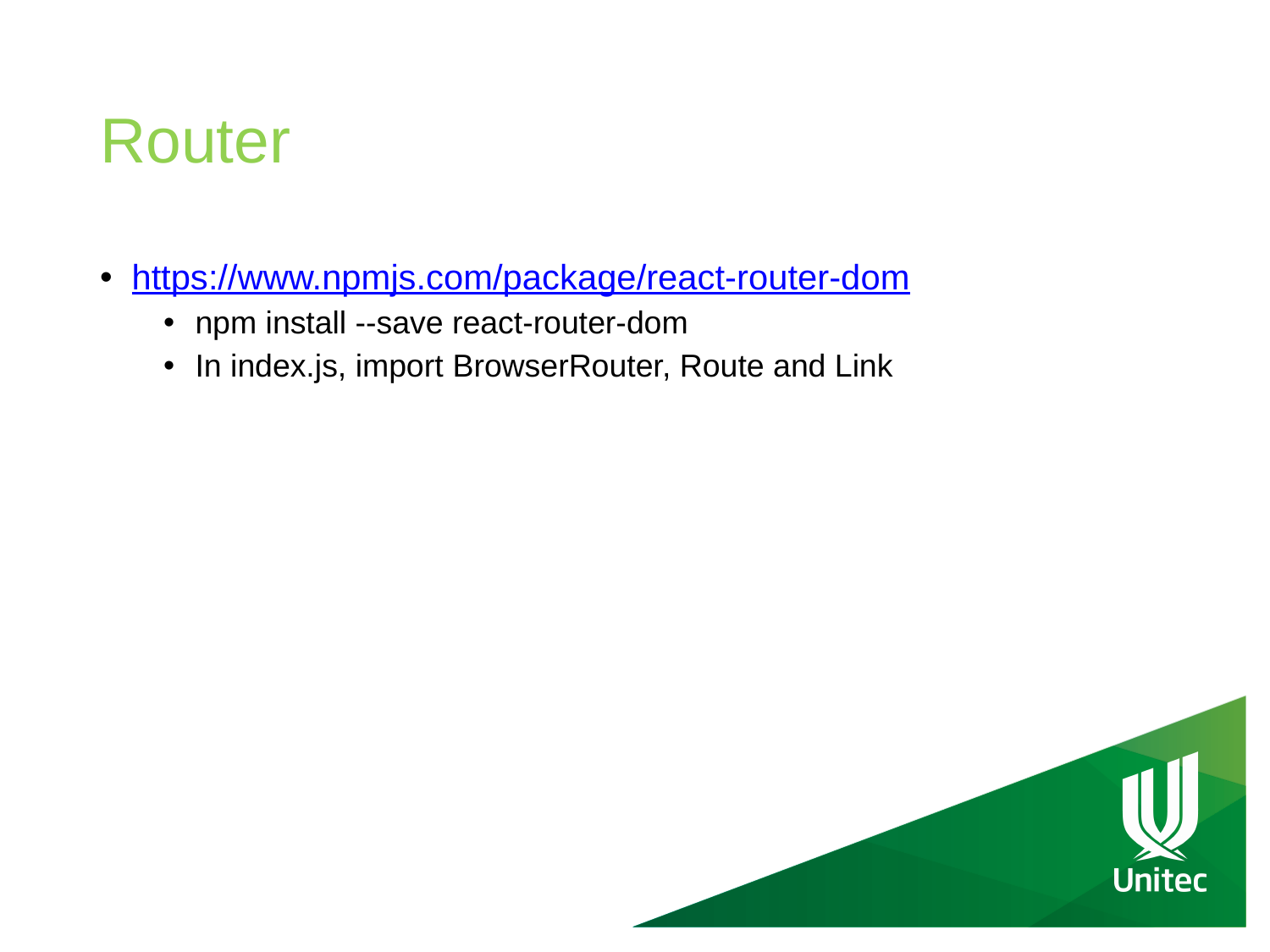

# Router
https://www.npmjs.com/package/react-router-dom
npm install --save react-router-dom
In index.js, import BrowserRouter, Route and Link